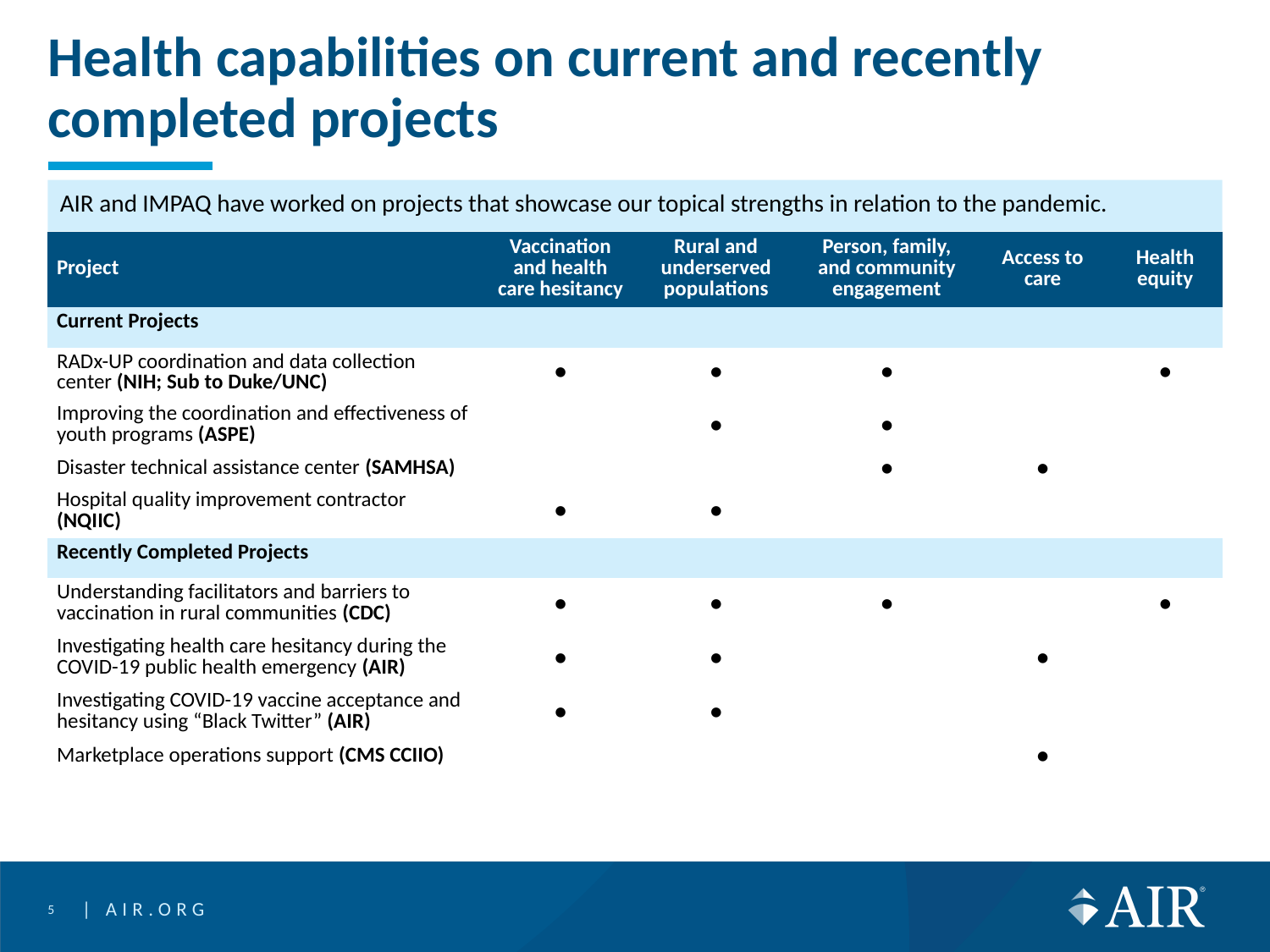

# Health capabilities on current and recently completed projects
AIR and IMPAQ have worked on projects that showcase our topical strengths in relation to the pandemic.
| Project | Vaccination and health care hesitancy | Rural and underserved populations | Person, family, and community engagement | Access to care | Health equity |
| --- | --- | --- | --- | --- | --- |
| Current Projects |  |  |  |  |  |
| RADx-UP coordination and data collection center (NIH; Sub to Duke/UNC) | ● | ● | ● |  | ● |
| Improving the coordination and effectiveness of youth programs (ASPE) |  | ● | ● |  |  |
| Disaster technical assistance center (SAMHSA) |  |  | ● | ● |  |
| Hospital quality improvement contractor (NQIIC) | ● | ● |  |  |  |
| Recently Completed Projects |  |  |  |  |  |
| Understanding facilitators and barriers to vaccination in rural communities (CDC) | ● | ● | ● |  | ● |
| Investigating health care hesitancy during the COVID-19 public health emergency (AIR) | ● | ● |  | ● |  |
| Investigating COVID-19 vaccine acceptance and hesitancy using “Black Twitter” (AIR) | ● | ● |  |  |  |
| Marketplace operations support (CMS CCIIO) |  |  |  | ● |  |
5